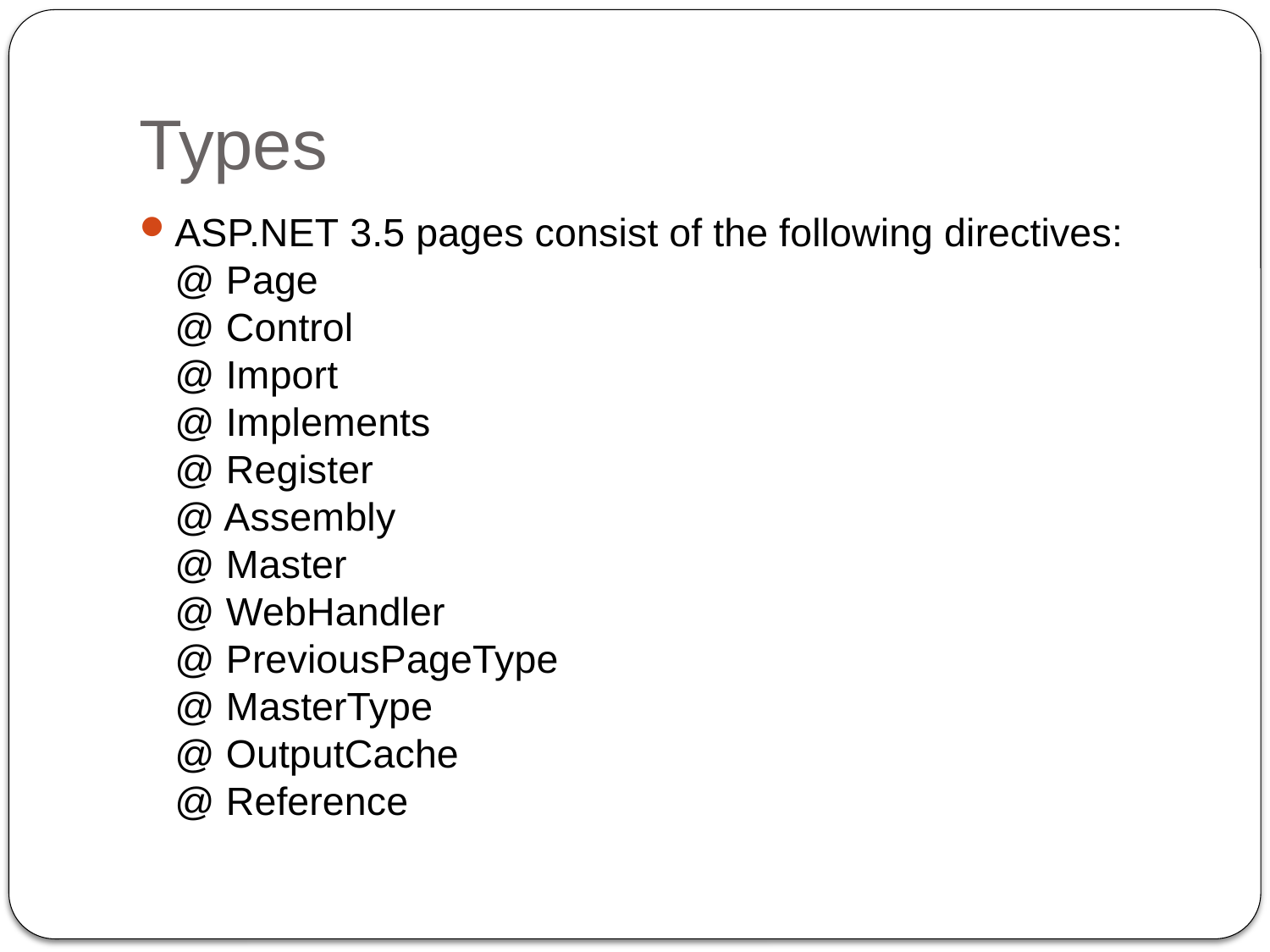

# Types
ASP.NET 3.5 pages consist of the following directives: 
@ Page 
@ Control 
@ Import 
@ Implements 
@ Register 
@ Assembly 
@ Master 
@ WebHandler 
@ PreviousPageType 
@ MasterType 
@ OutputCache 
@ Reference